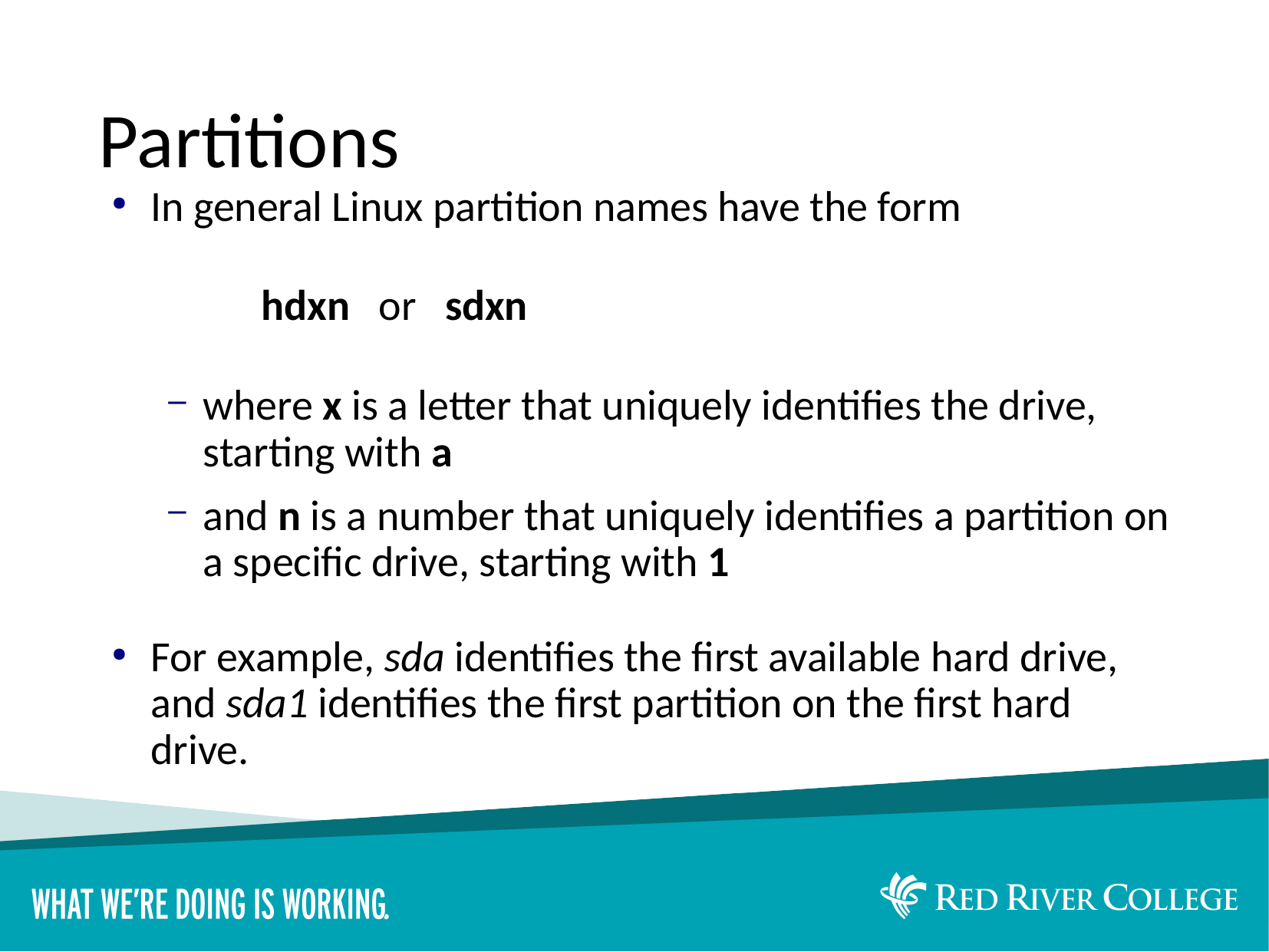

# Partitions
In general Linux partition names have the form

 			hdxn   or   sdxn

where x is a letter that uniquely identifies the drive, starting with a
and n is a number that uniquely identifies a partition on a specific drive, starting with 1

For example, sda identifies the first available hard drive, and sda1 identifies the first partition on the first hard drive.